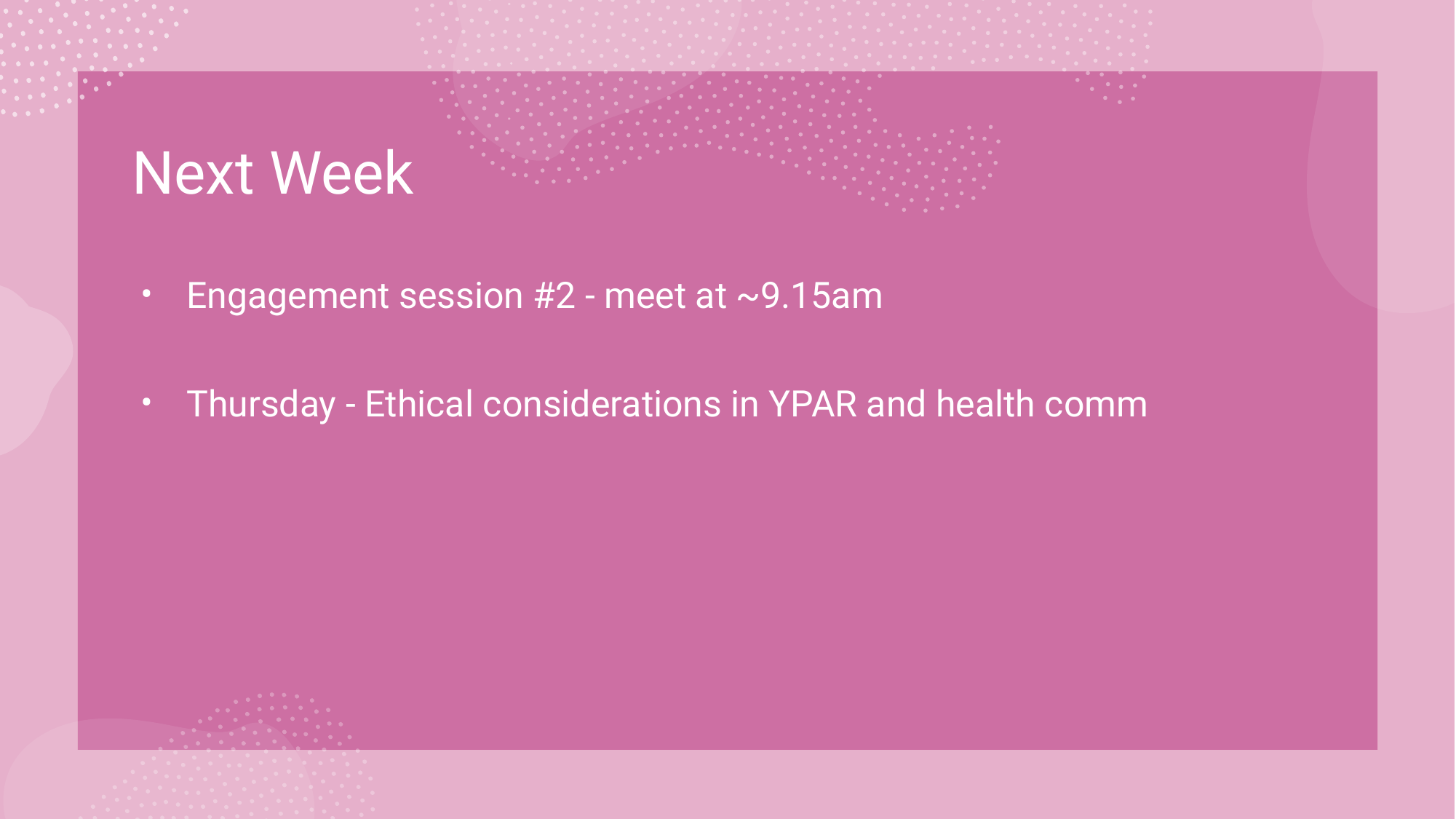

# Next Week

Engagement session #2 - meet at ~9.15am

Thursday - Ethical considerations in YPAR and health comm